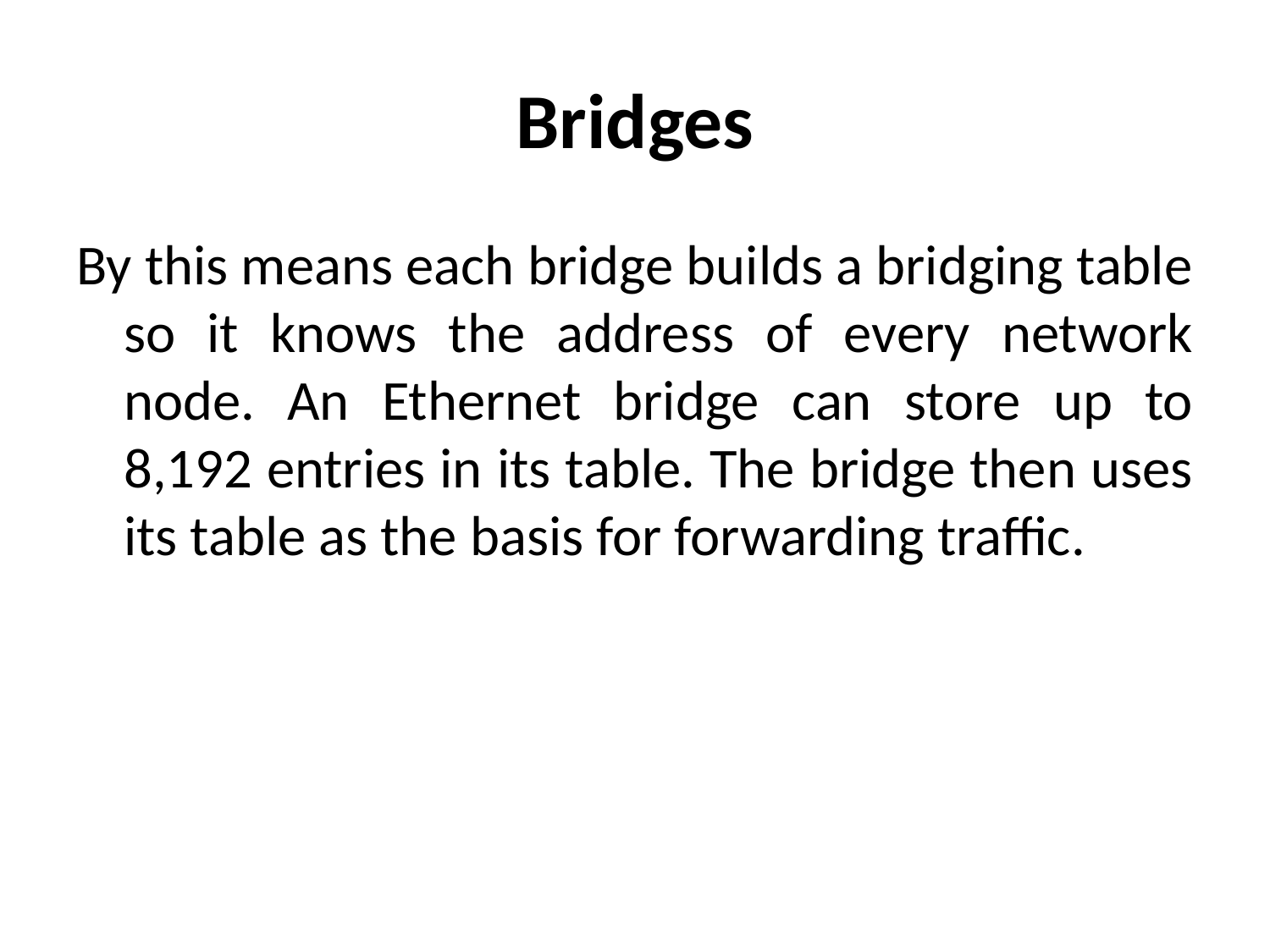

# Bridges
By this means each bridge builds a bridging table so it knows the address of every network node. An Ethernet bridge can store up to 8,192 entries in its table. The bridge then uses its table as the basis for forwarding traffic.